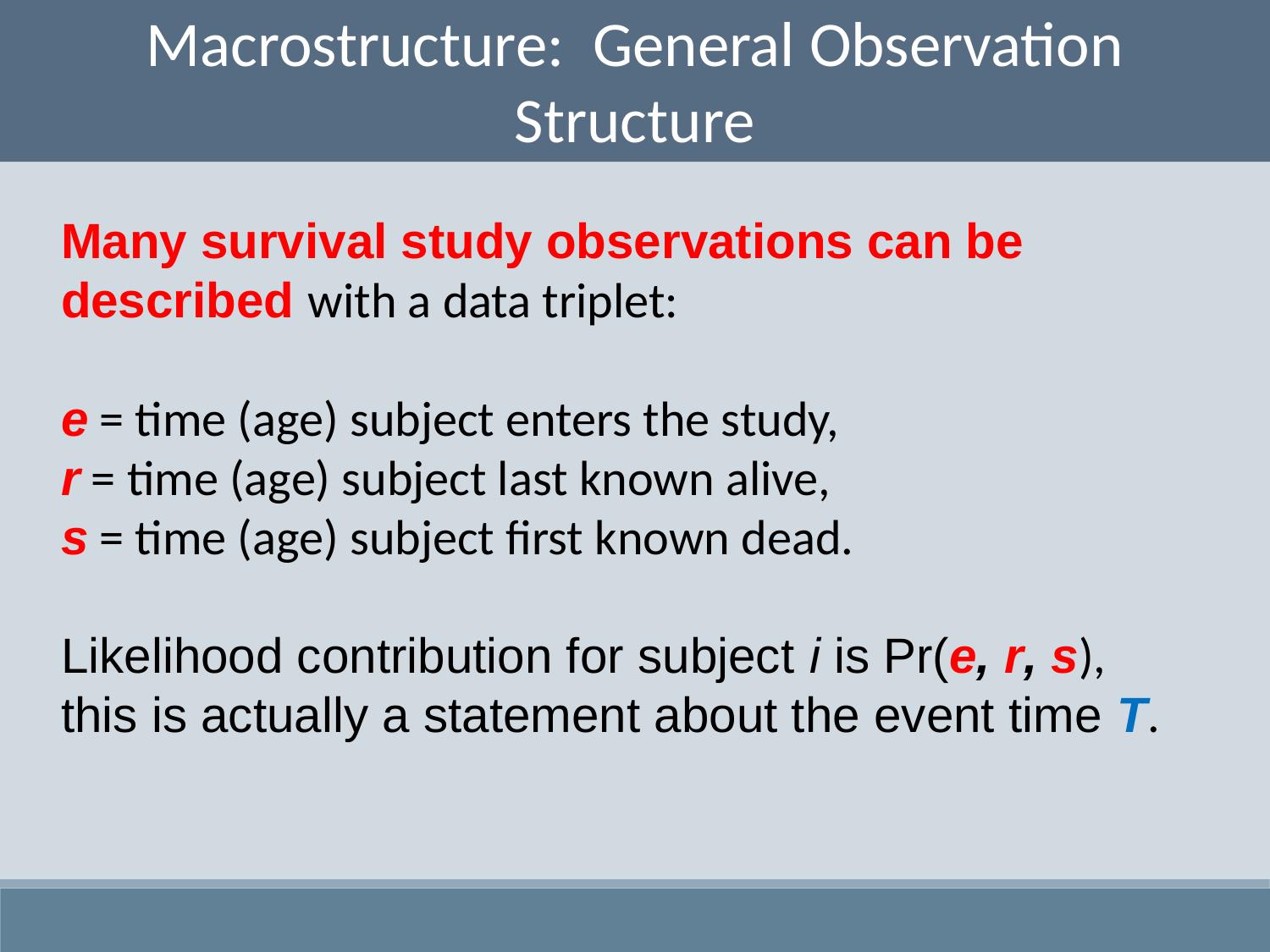

Macrostructure:  General Observation Structure
Many survival study observations can be described with a data triplet:

e = time (age) subject enters the study,
r = time (age) subject last known alive,
s = time (age) subject first known dead.

Likelihood contribution for subject i is Pr(e, r, s),
this is actually a statement about the event time T.